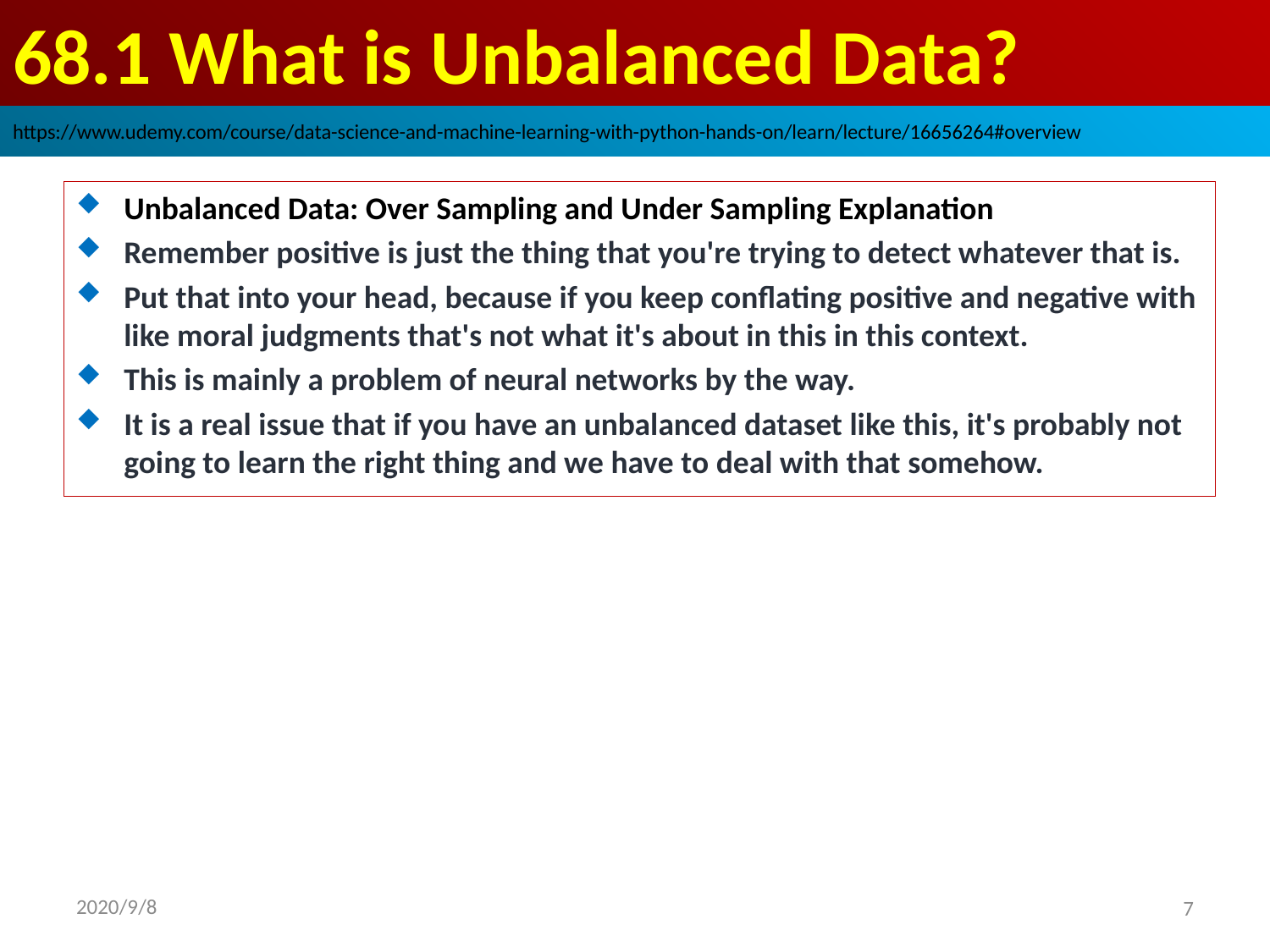

# 68.1 What is Unbalanced Data?
https://www.udemy.com/course/data-science-and-machine-learning-with-python-hands-on/learn/lecture/16656264#overview
Unbalanced Data: Over Sampling and Under Sampling Explanation
Remember positive is just the thing that you're trying to detect whatever that is.
Put that into your head, because if you keep conflating positive and negative with like moral judgments that's not what it's about in this in this context.
This is mainly a problem of neural networks by the way.
It is a real issue that if you have an unbalanced dataset like this, it's probably not going to learn the right thing and we have to deal with that somehow.
2020/9/8
7